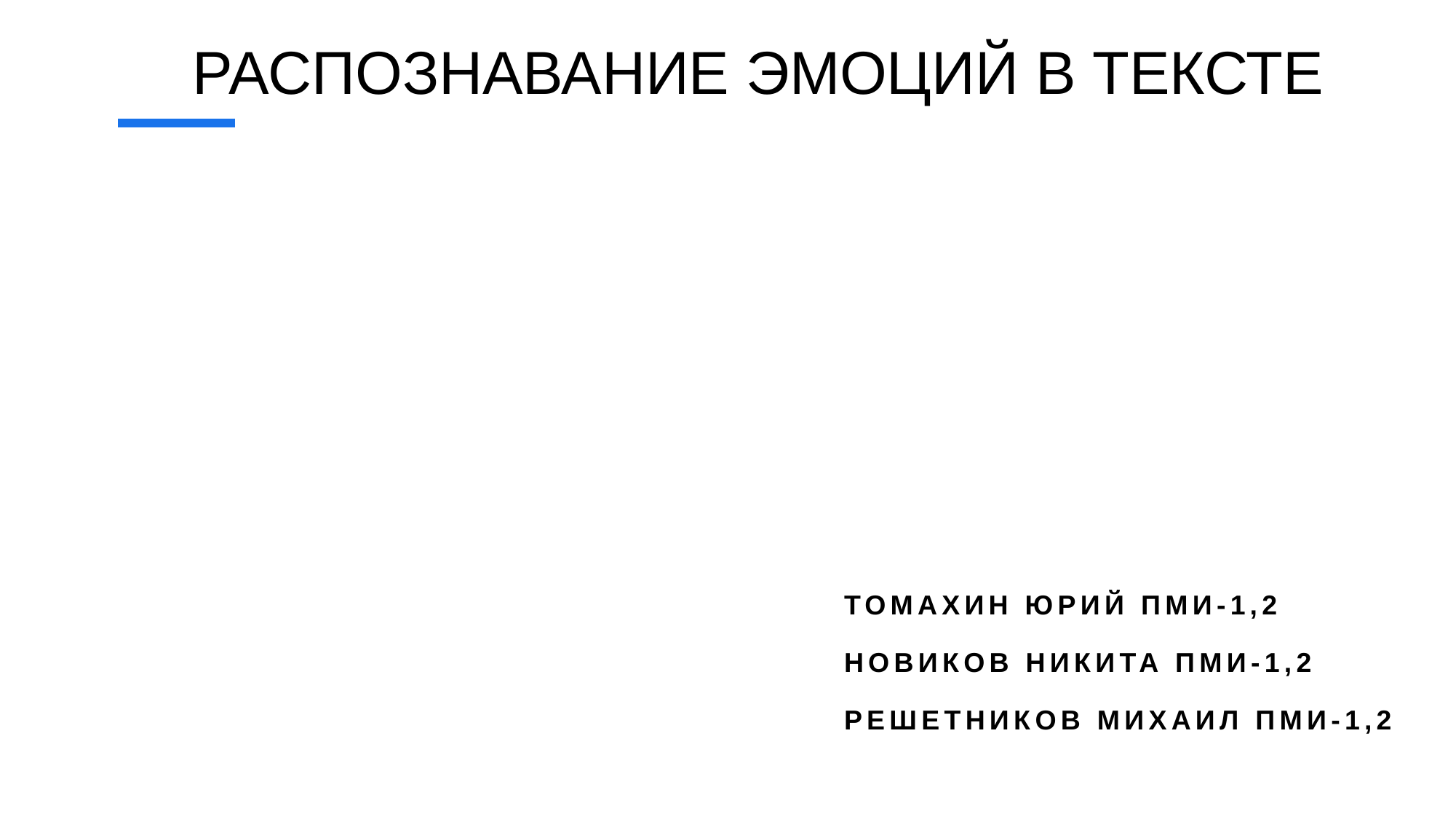

# РАСПОЗНАВАНИЕ ЭМОЦИЙ В ТЕКСТЕ
Томахин Юрий ПМИ-1,2
Новиков Никита ПМИ-1,2
Решетников Михаил ПМИ-1,2